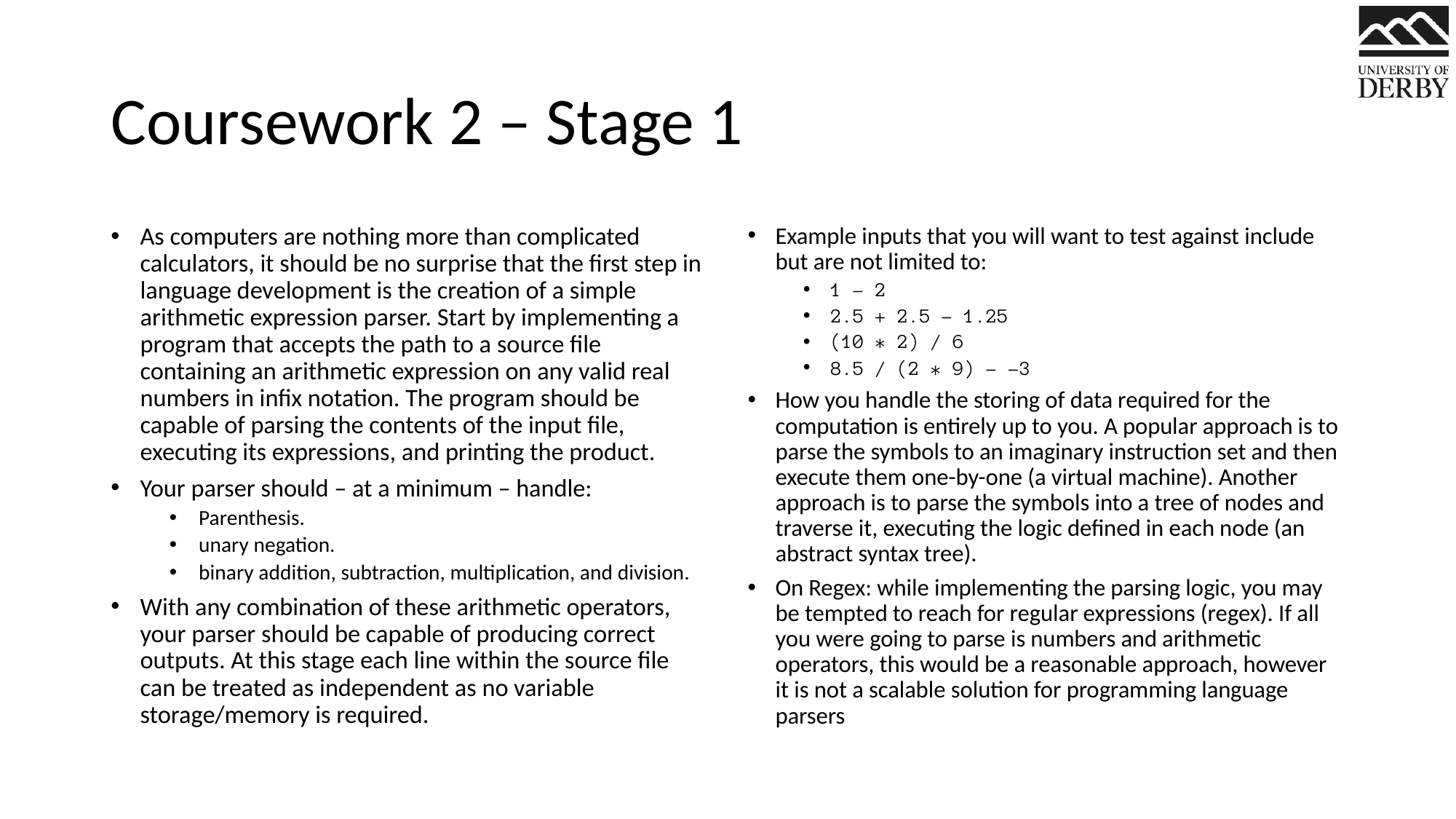

# Coursework 2 – Stage 1
As computers are nothing more than complicated calculators, it should be no surprise that the first step in language development is the creation of a simple arithmetic expression parser. Start by implementing a program that accepts the path to a source file containing an arithmetic expression on any valid real numbers in infix notation. The program should be capable of parsing the contents of the input file, executing its expressions, and printing the product.
Your parser should – at a minimum – handle:
Parenthesis.
unary negation.
binary addition, subtraction, multiplication, and division.
With any combination of these arithmetic operators, your parser should be capable of producing correct outputs. At this stage each line within the source file can be treated as independent as no variable storage/memory is required.

Example inputs that you will want to test against include but are not limited to:
1 – 2
2.5 + 2.5 - 1.25
(10 * 2) / 6
8.5 / (2 * 9) - -3
How you handle the storing of data required for the computation is entirely up to you. A popular approach is to parse the symbols to an imaginary instruction set and then execute them one-by-one (a virtual machine). Another approach is to parse the symbols into a tree of nodes and traverse it, executing the logic defined in each node (an abstract syntax tree).
On Regex: while implementing the parsing logic, you may be tempted to reach for regular expressions (regex). If all you were going to parse is numbers and arithmetic operators, this would be a reasonable approach, however it is not a scalable solution for programming language parsers